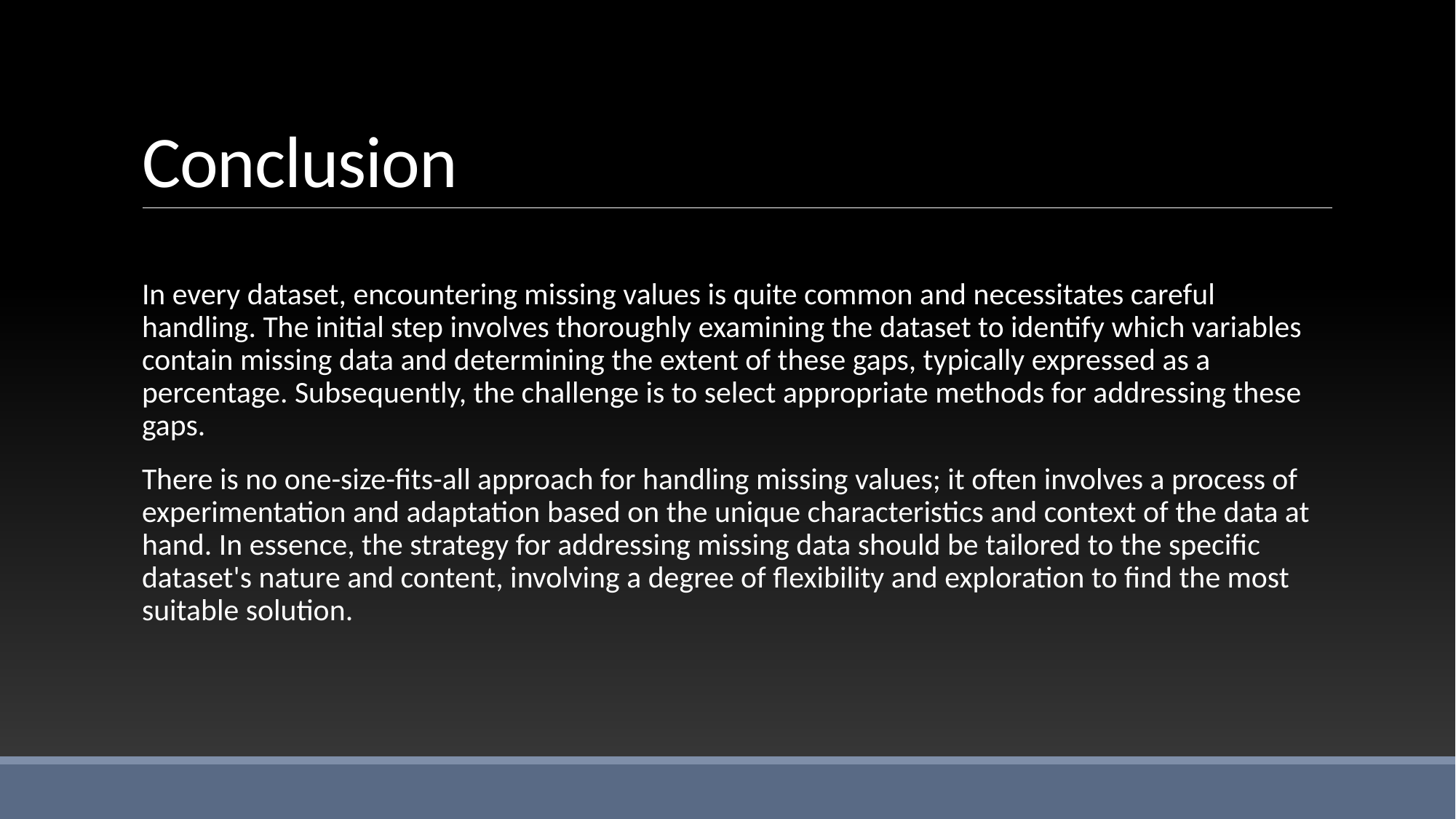

# Conclusion
In every dataset, encountering missing values is quite common and necessitates careful handling. The initial step involves thoroughly examining the dataset to identify which variables contain missing data and determining the extent of these gaps, typically expressed as a percentage. Subsequently, the challenge is to select appropriate methods for addressing these gaps.
There is no one-size-fits-all approach for handling missing values; it often involves a process of experimentation and adaptation based on the unique characteristics and context of the data at hand. In essence, the strategy for addressing missing data should be tailored to the specific dataset's nature and content, involving a degree of flexibility and exploration to find the most suitable solution.